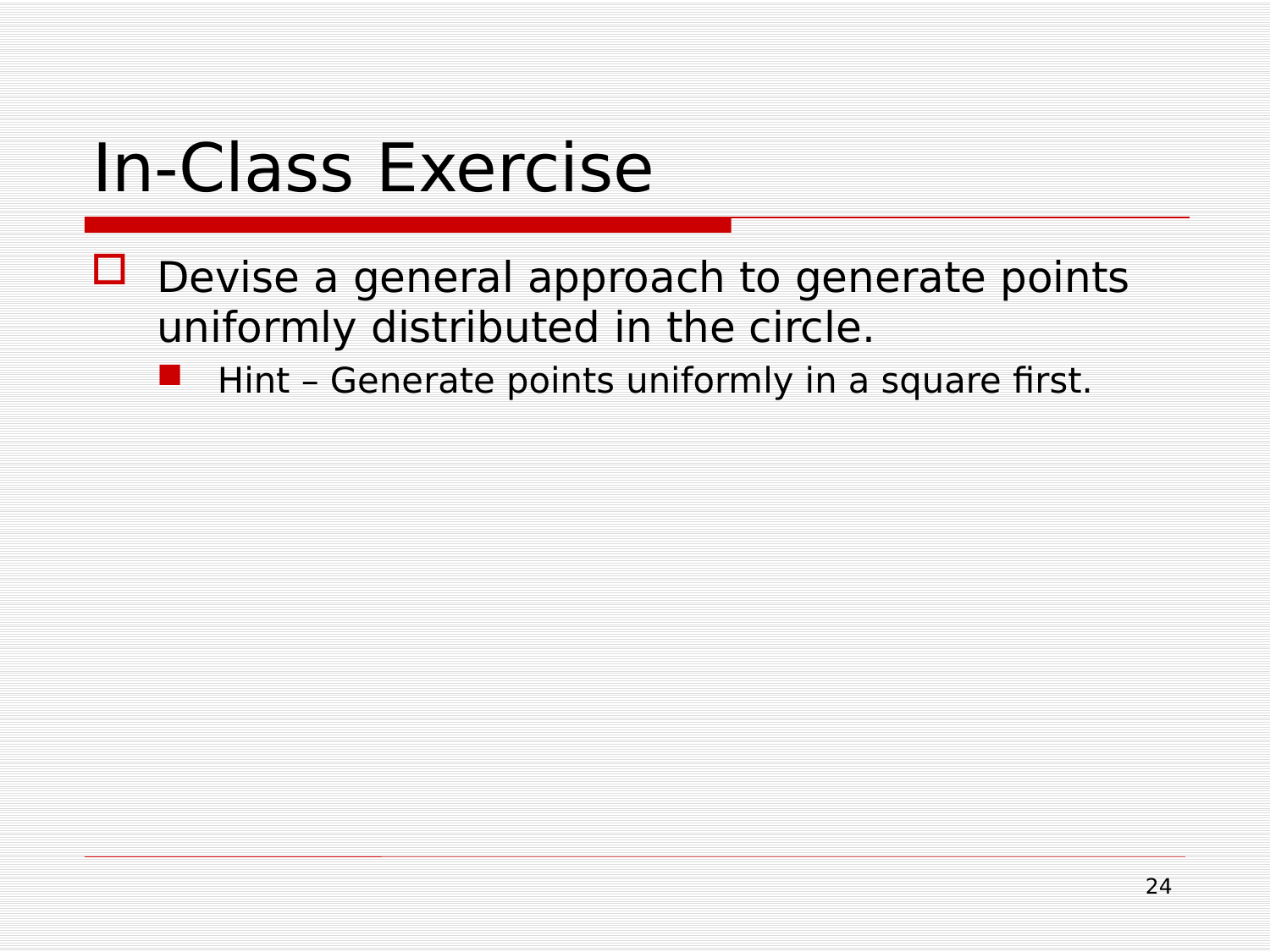

# In-Class Exercise
Devise a general approach to generate points uniformly distributed in the circle.
Hint – Generate points uniformly in a square first.
24